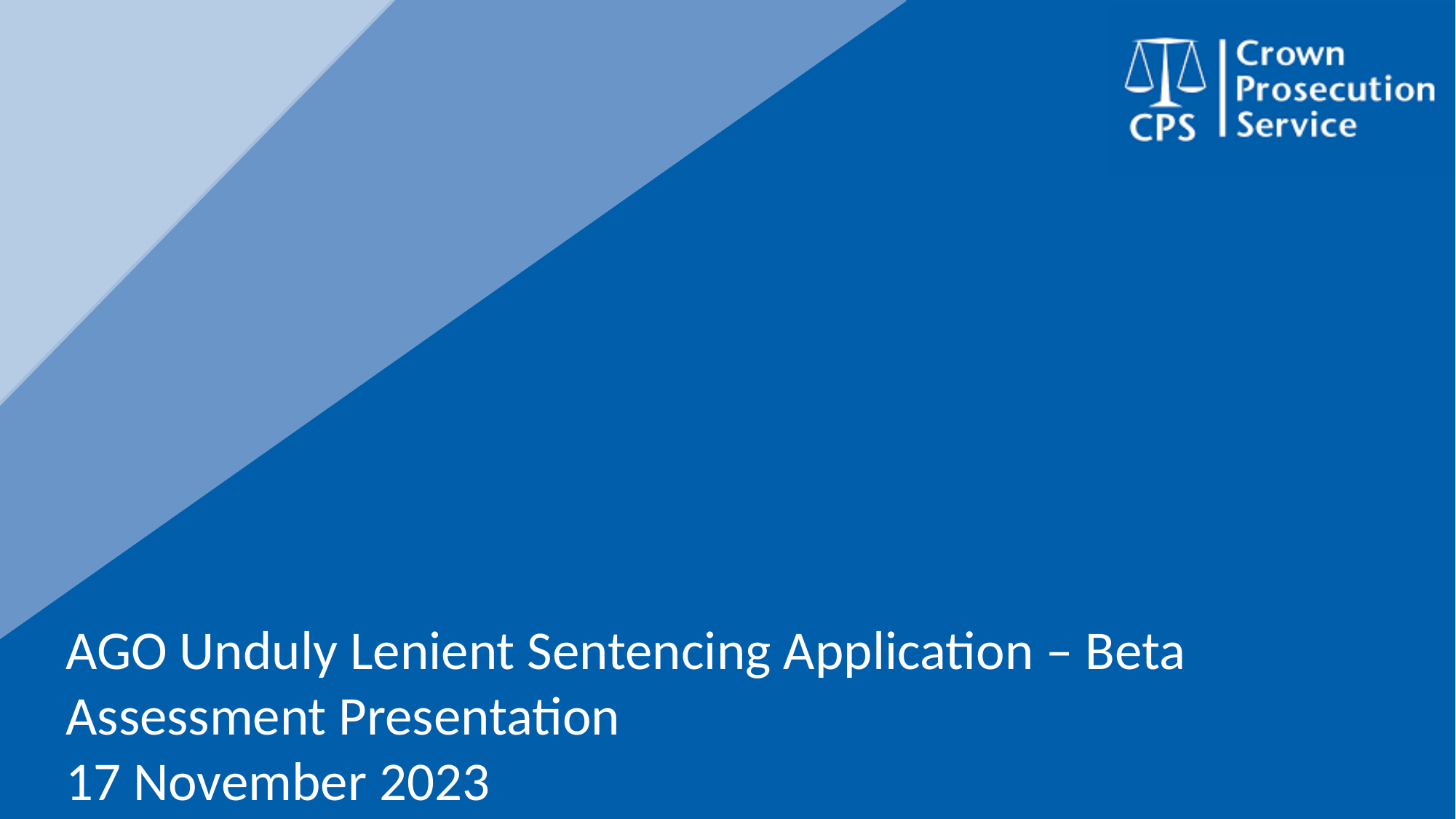

# AGO Unduly Lenient Sentencing Application – Beta Assessment Presentation 17 November 2023